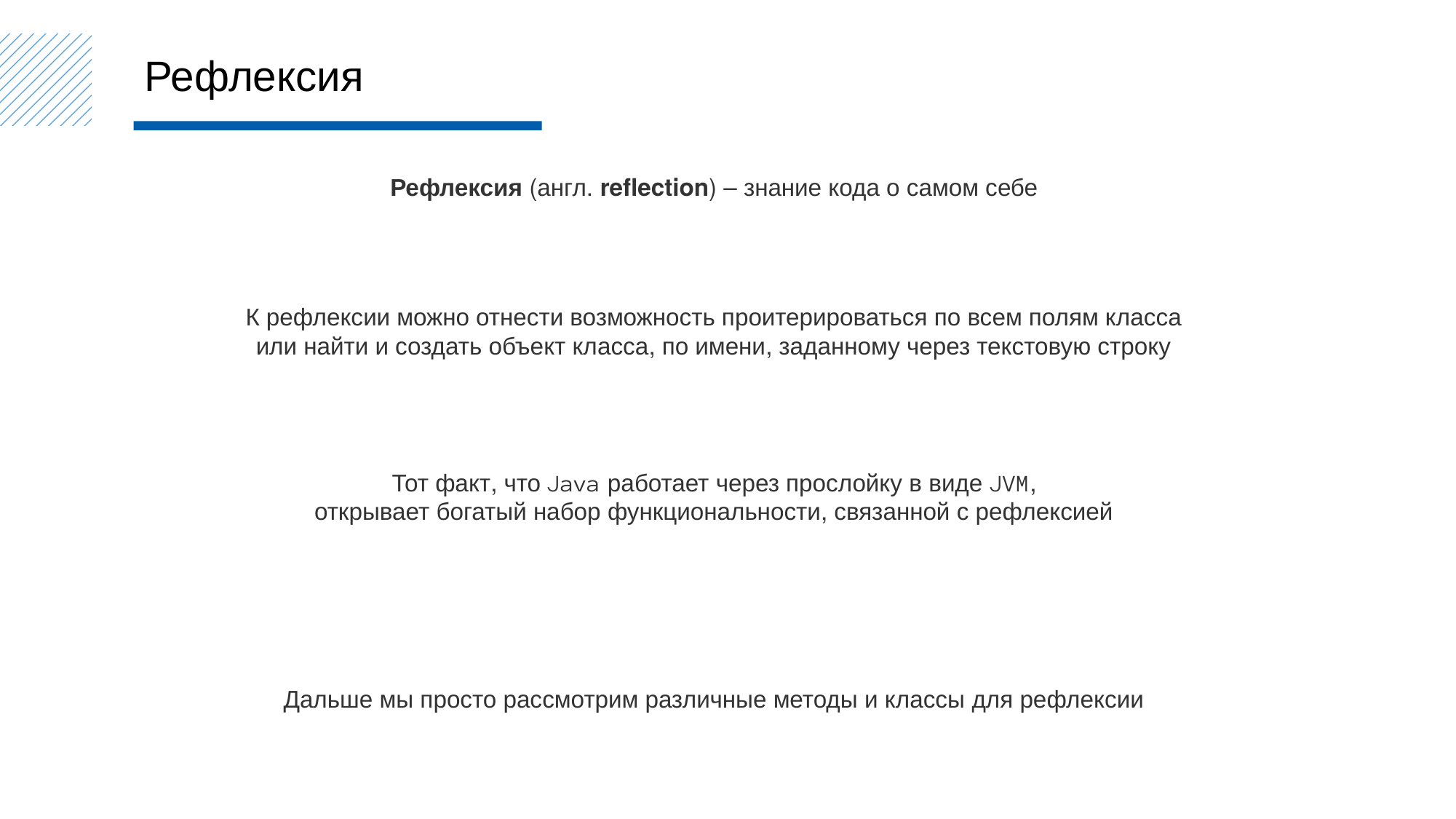

Рефлексия
Рефлексия (англ. reflection) – знание кода о самом себе
К рефлексии можно отнести возможность проитерироваться по всем полям класса
или найти и создать объект класса, по имени, заданному через текстовую строку
Тот факт, что Java работает через прослойку в виде JVM,
открывает богатый набор функциональности, связанной с рефлексией
Дальше мы просто рассмотрим различные методы и классы для рефлексии